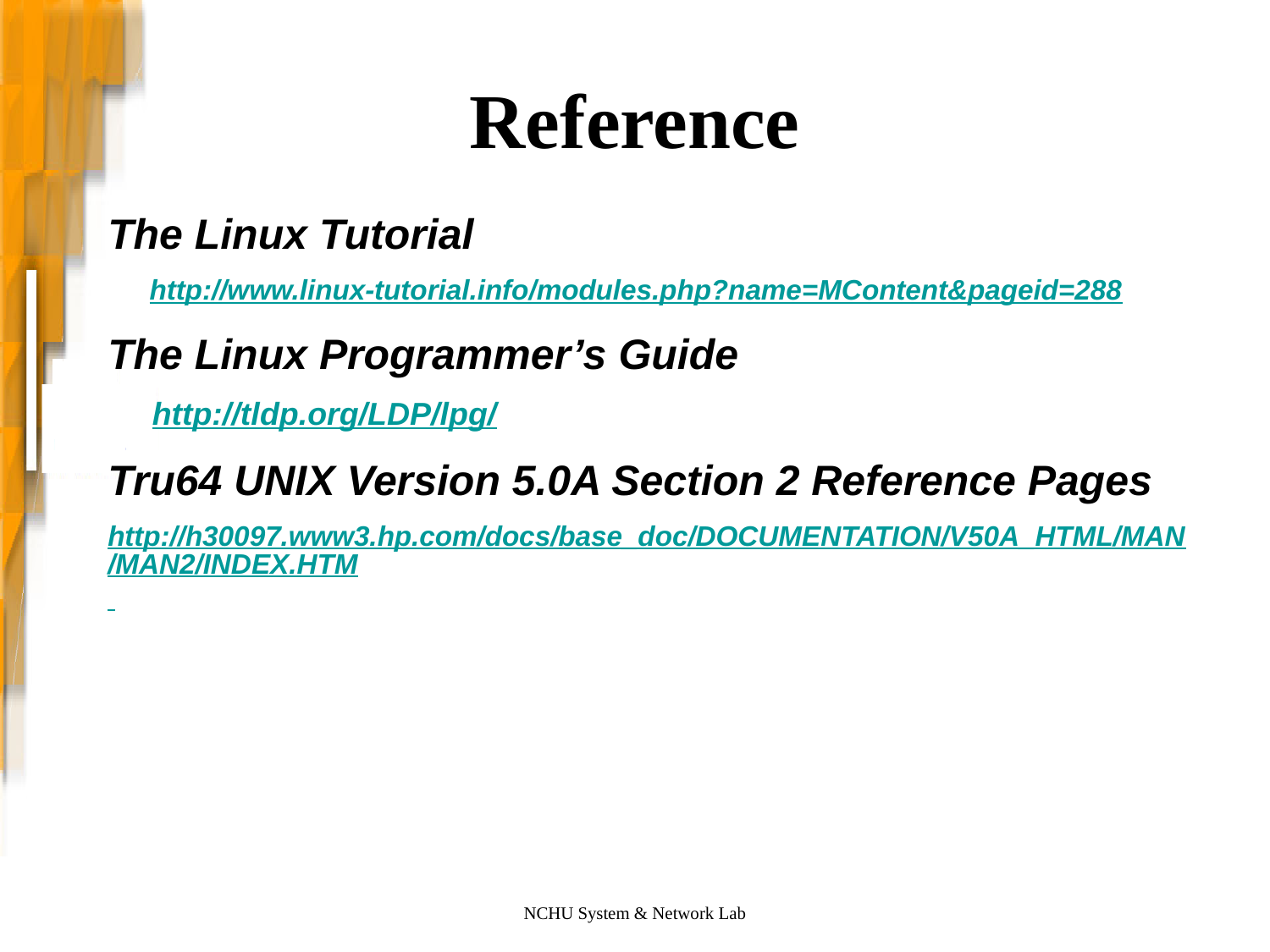

# Reference
The Linux Tutorial
      http://www.linux-tutorial.info/modules.php?name=MContent&pageid=288
The Linux Programmer’s Guide
     http://tldp.org/LDP/lpg/
Tru64 UNIX Version 5.0A Section 2 Reference Pages
http://h30097.www3.hp.com/docs/base_doc/DOCUMENTATION/V50A_HTML/MAN/MAN2/INDEX.HTM
NCHU System & Network Lab